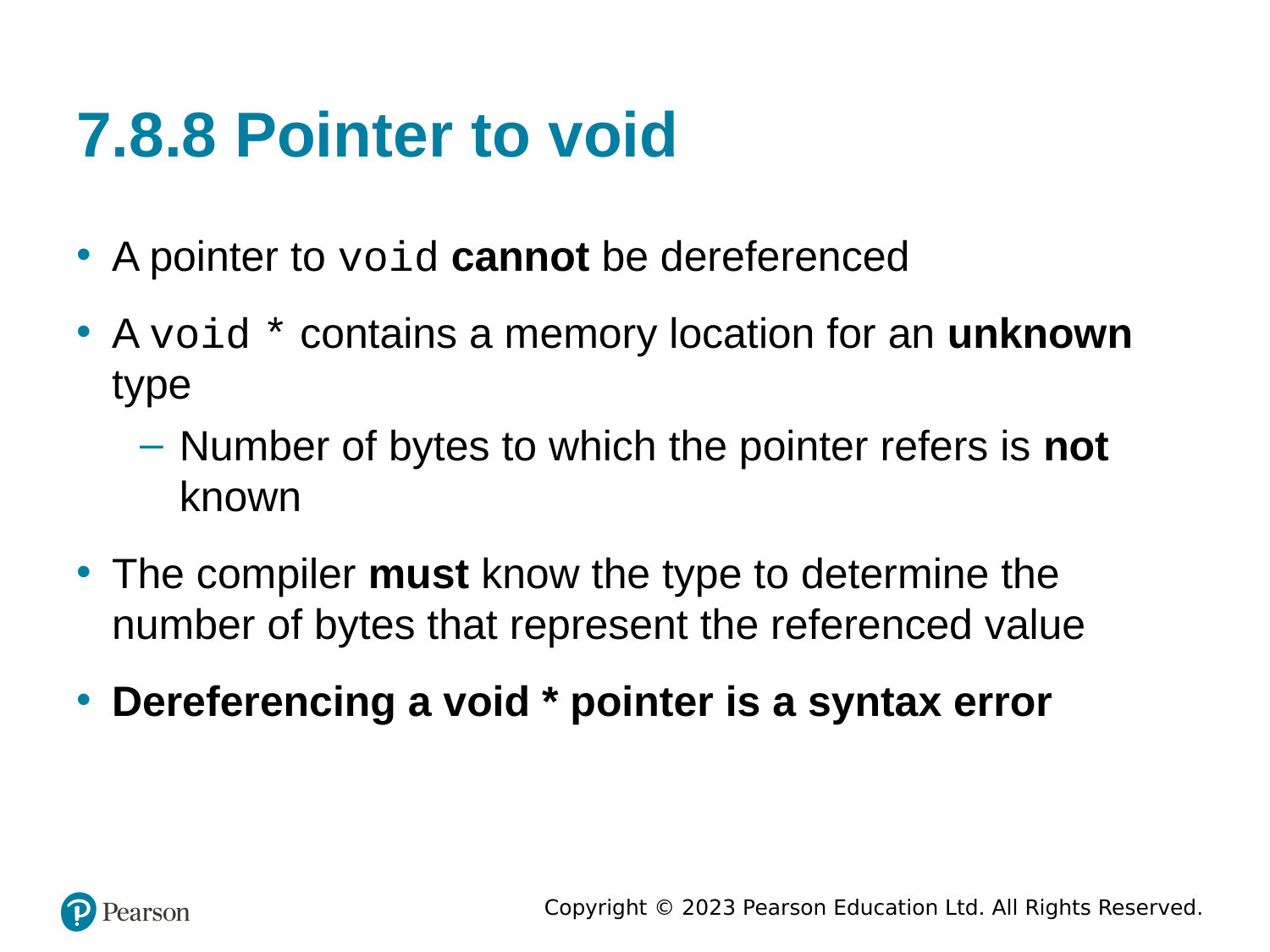

# 7.8.8 Pointer to void
A pointer to void cannot be dereferenced
A void * contains a memory location for an unknown type
Number of bytes to which the pointer refers is not known
The compiler must know the type to determine the number of bytes that represent the referenced value
Dereferencing a void * pointer is a syntax error